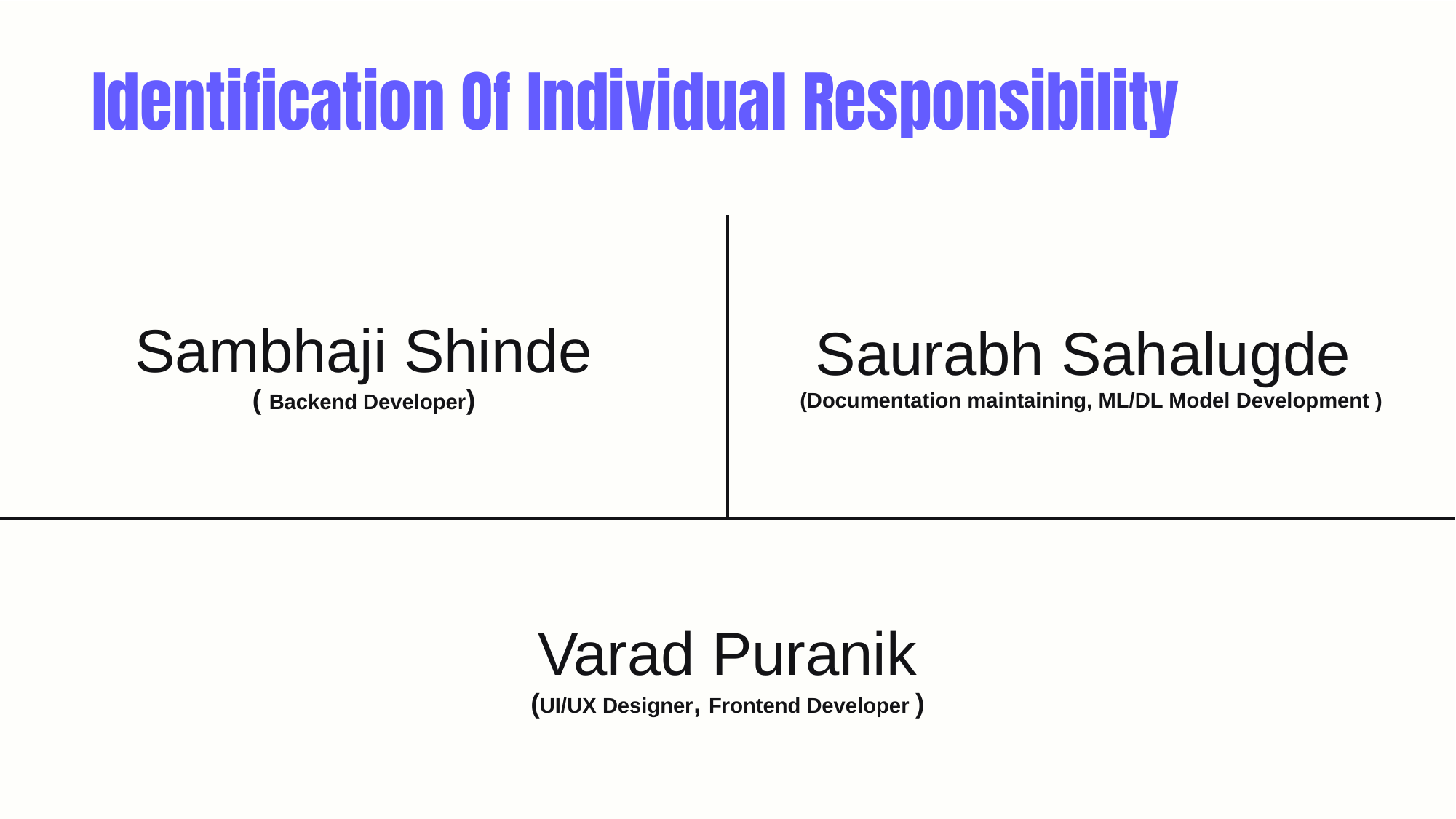

# Identification Of Individual Responsibility
| Sambhaji Shinde ( Backend Developer) | Saurabh Sahalugde (Documentation maintaining, ML/DL Model Development ) |
| --- | --- |
| Varad Puranik (UI/UX Designer, Frontend Developer ) |  |